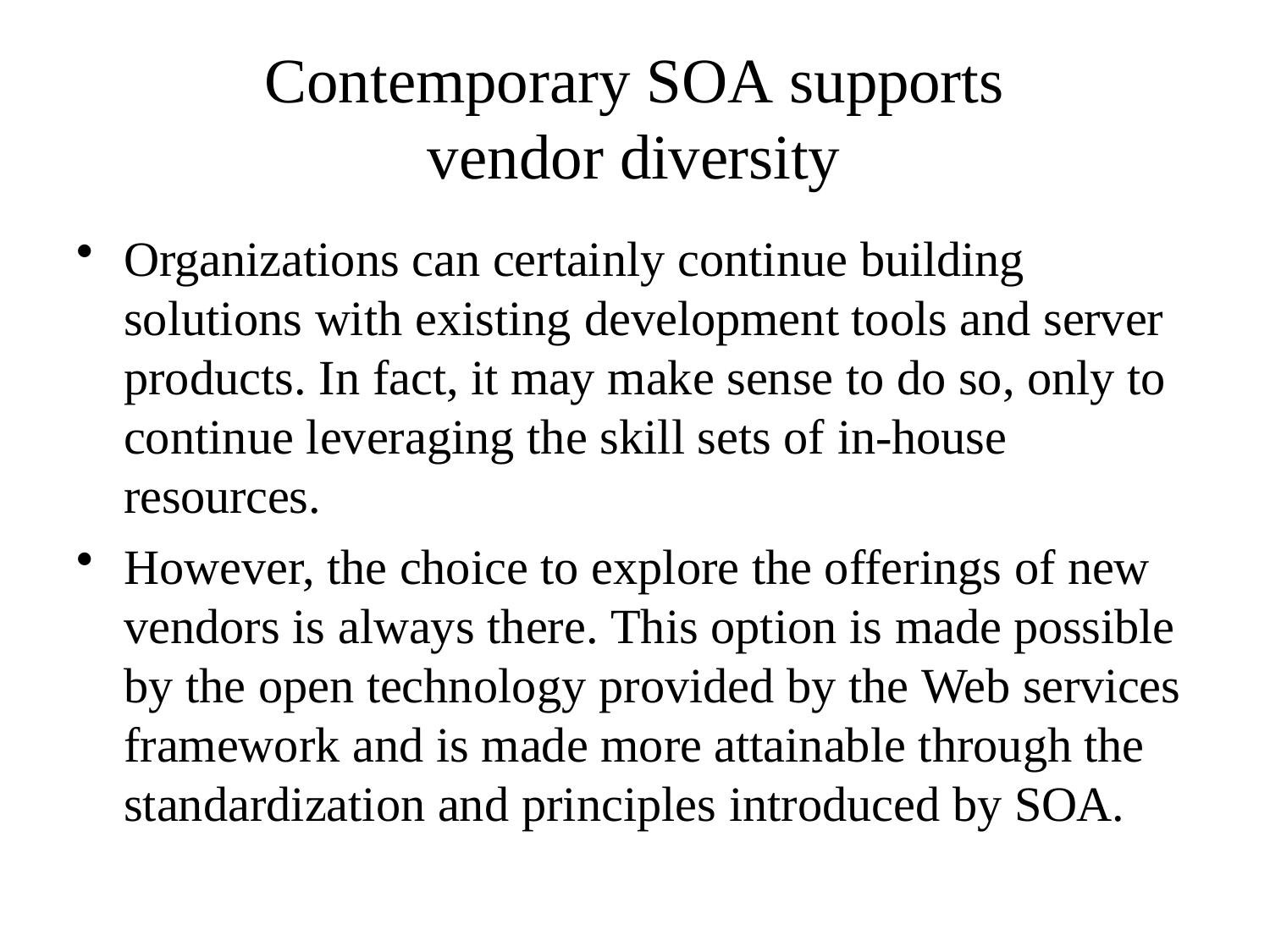

# Contemporary SOA supports vendor diversity
Organizations can certainly continue building solutions with existing development tools and server products. In fact, it may make sense to do so, only to continue leveraging the skill sets of in-house resources.
However, the choice to explore the offerings of new vendors is always there. This option is made possible by the open technology provided by the Web services framework and is made more attainable through the standardization and principles introduced by SOA.